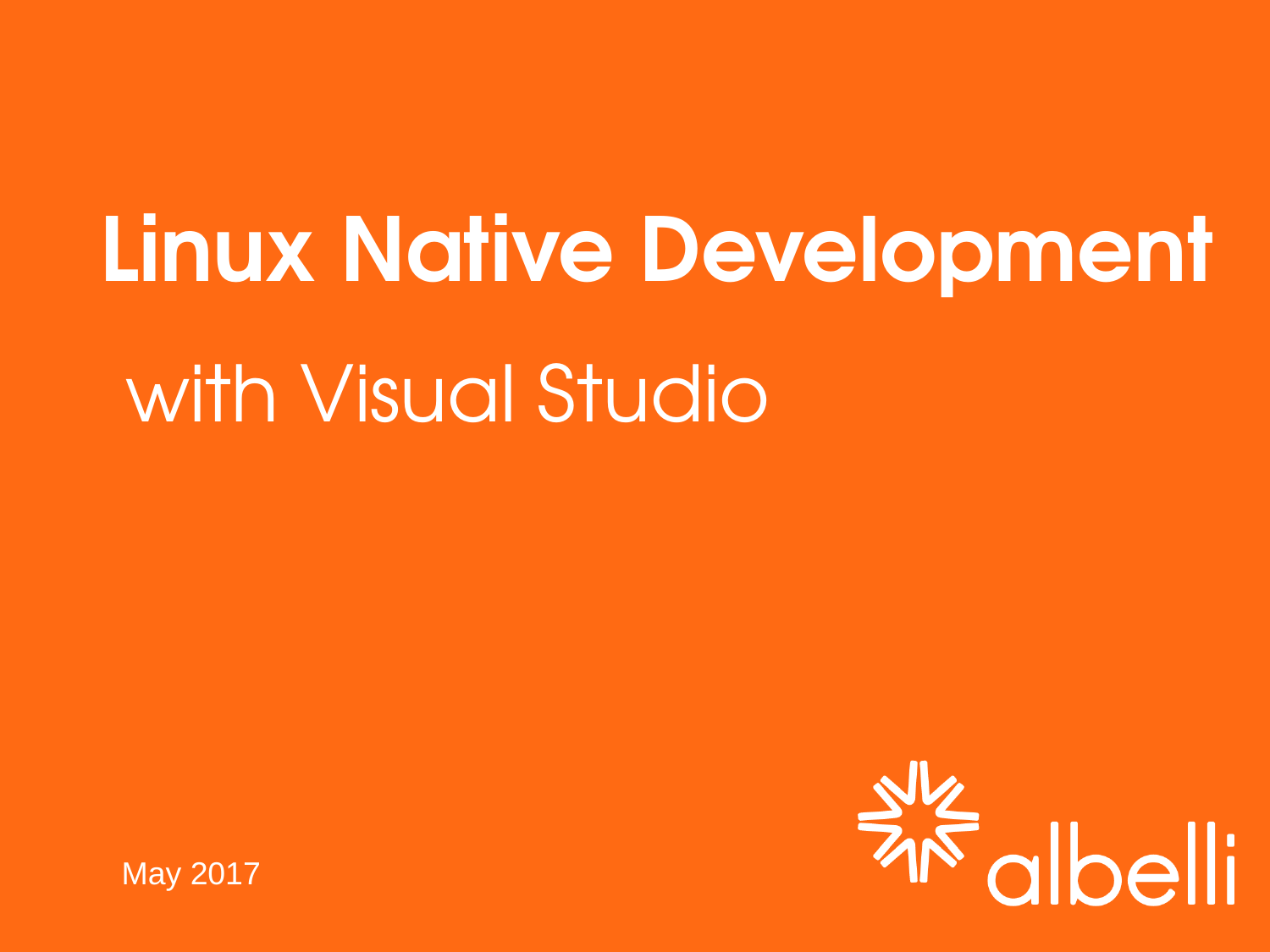

Linux Native Development
with Visual Studio
May 2017